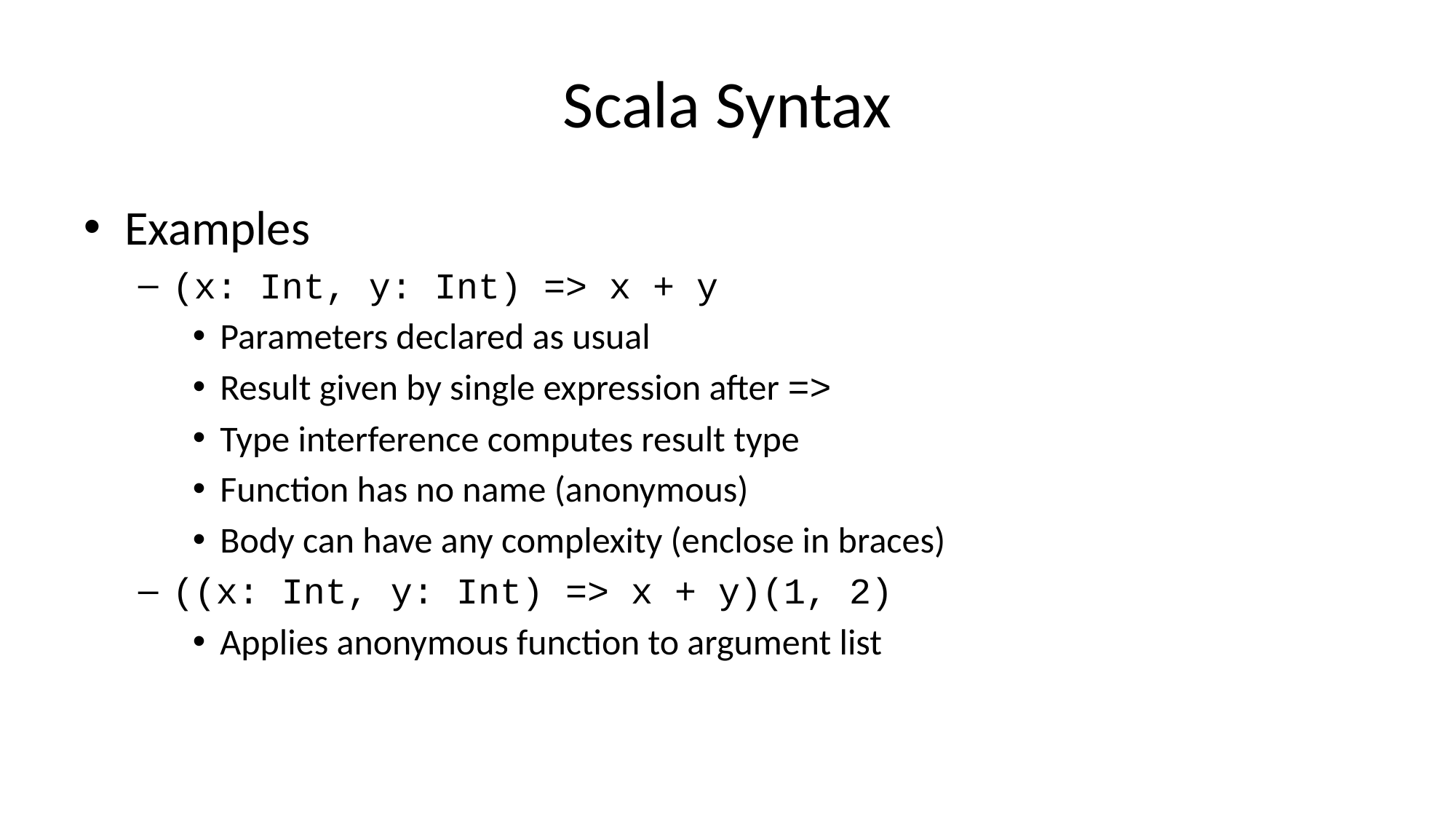

# Scala Syntax
Examples
(x: Int, y: Int) => x + y
Parameters declared as usual
Result given by single expression after =>
Type interference computes result type
Function has no name (anonymous)
Body can have any complexity (enclose in braces)
((x: Int, y: Int) => x + y)(1, 2)
Applies anonymous function to argument list